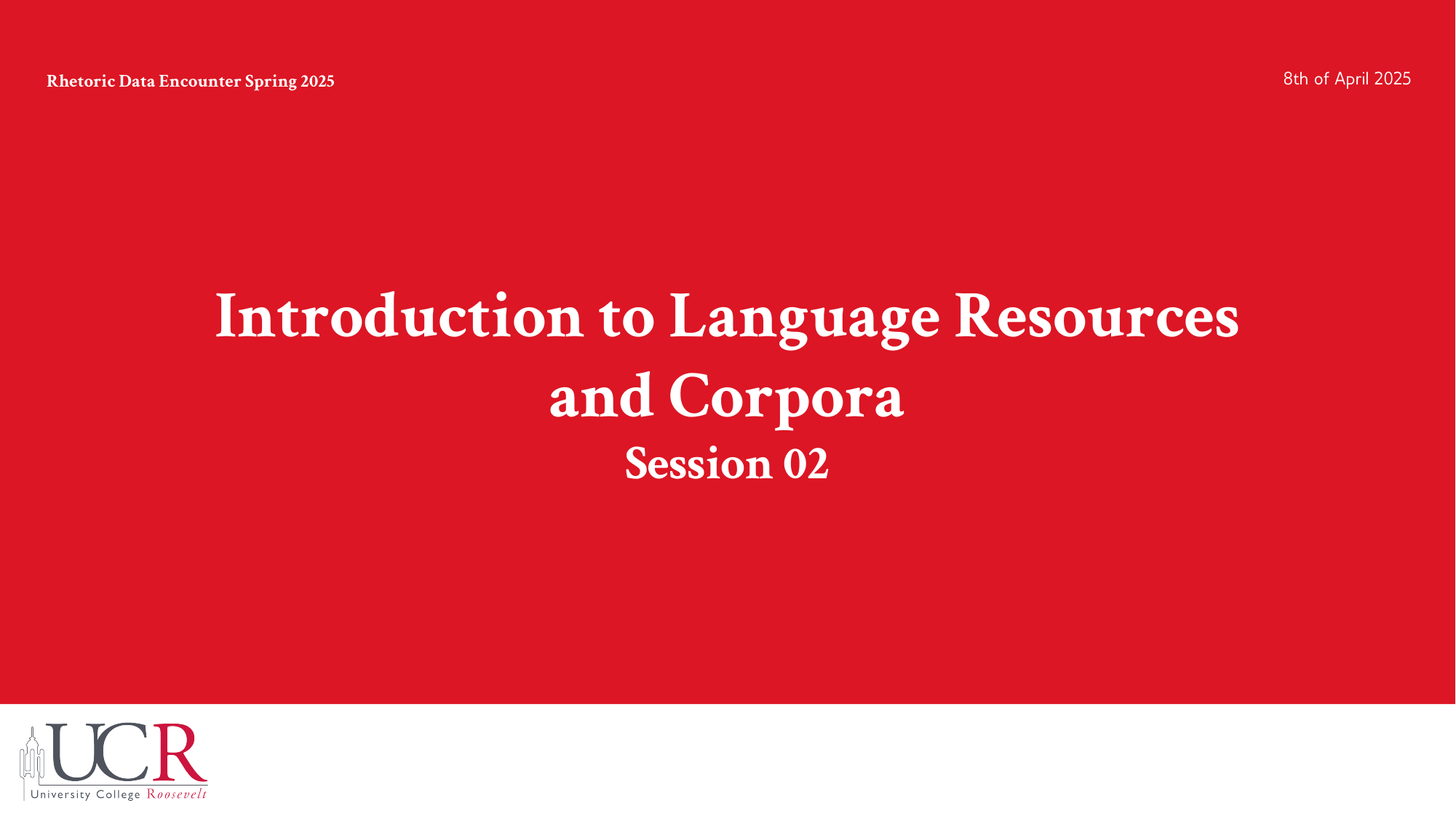

Rhetoric Data Encounter Spring 2025
8th of April 2025
# Introduction to Language Resources and Corpora Session 02